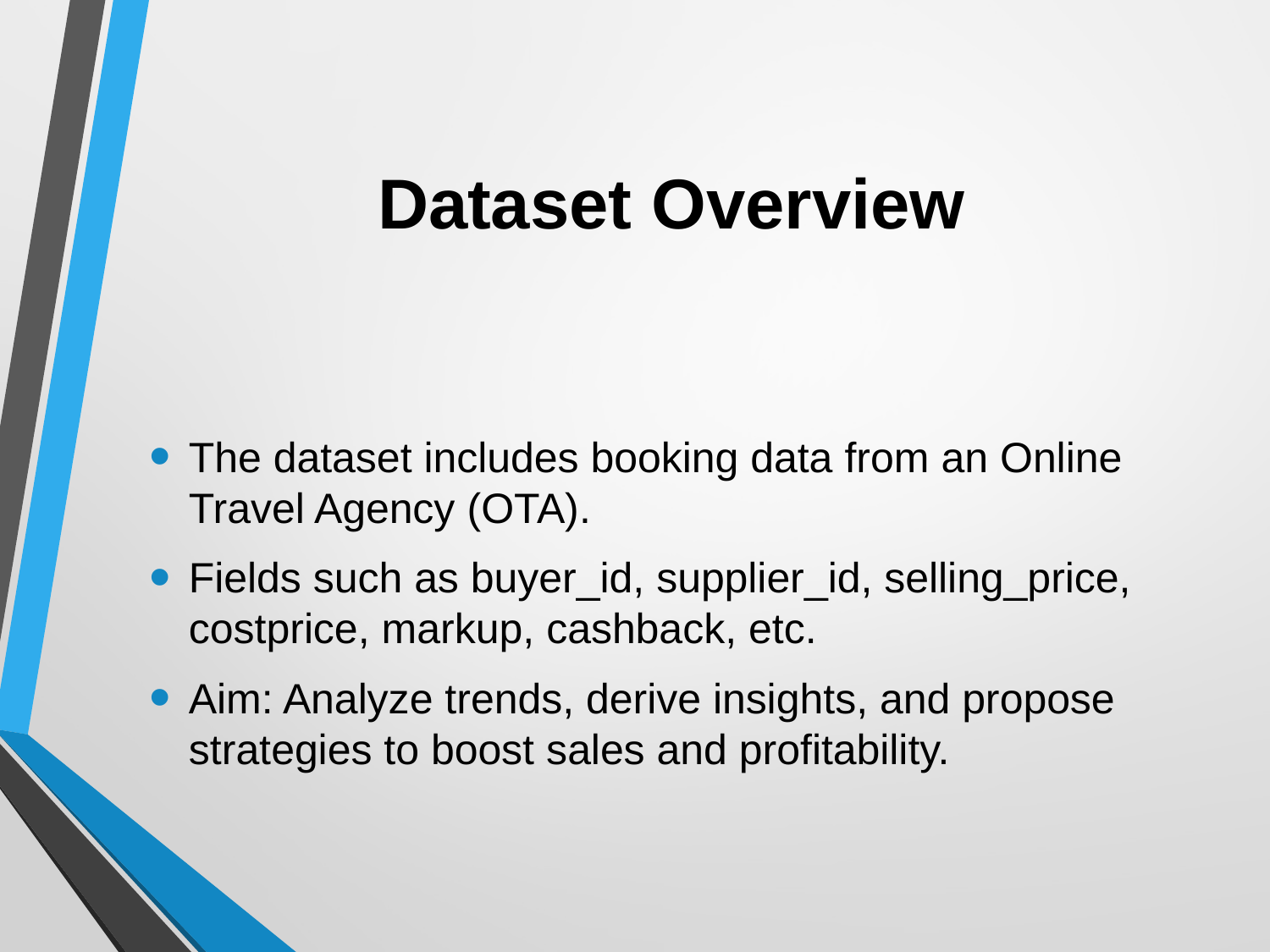

# Dataset Overview

The dataset includes booking data from an Online Travel Agency (OTA).
Fields such as buyer_id, supplier_id, selling_price, costprice, markup, cashback, etc.
Aim: Analyze trends, derive insights, and propose strategies to boost sales and profitability.